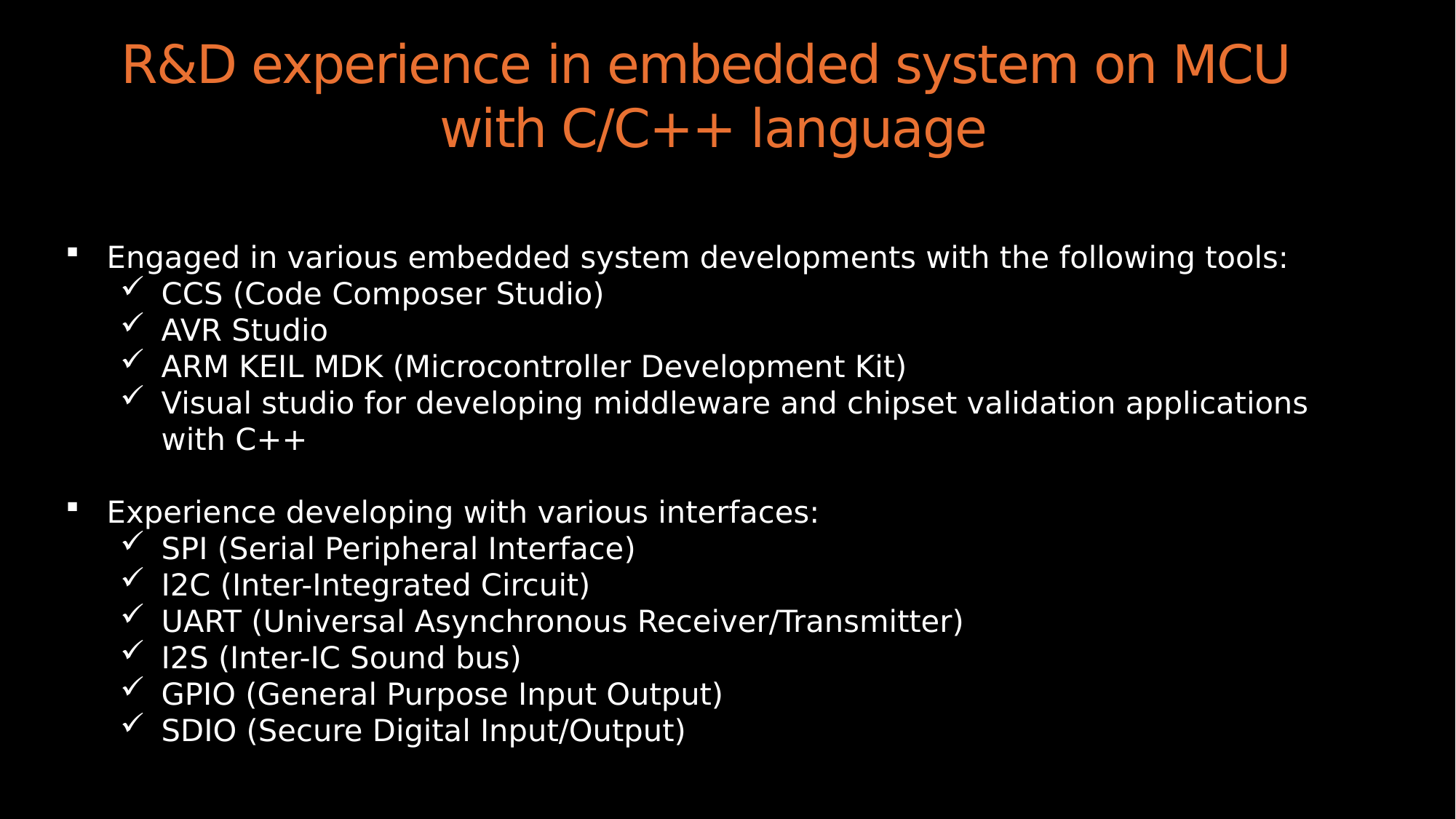

R&D experience in embedded system on MCU
with C/C++ language

Engaged in various embedded system developments with the following tools:
CCS (Code Composer Studio)
AVR Studio
ARM KEIL MDK (Microcontroller Development Kit)
Visual studio for developing middleware and chipset validation applications with C++

Experience developing with various interfaces:
SPI (Serial Peripheral Interface)
I2C (Inter-Integrated Circuit)
UART (Universal Asynchronous Receiver/Transmitter)
I2S (Inter-IC Sound bus)
GPIO (General Purpose Input Output)
SDIO (Secure Digital Input/Output)